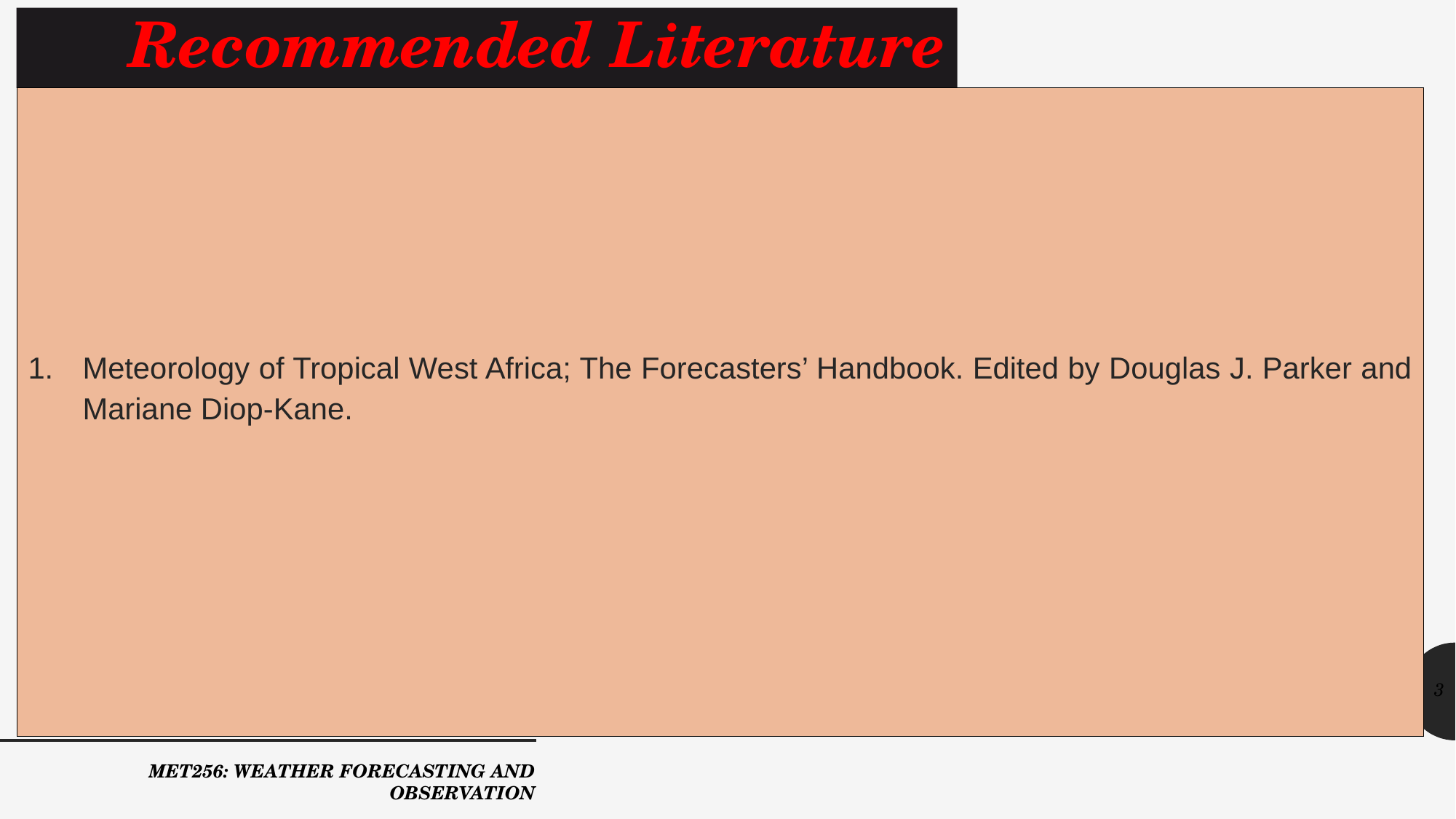

Recommended Literature
Meteorology of Tropical West Africa; The Forecasters’ Handbook. Edited by Douglas J. Parker and Mariane Diop-Kane.

3
MET256: WEATHER FORECASTING AND OBSERVATION